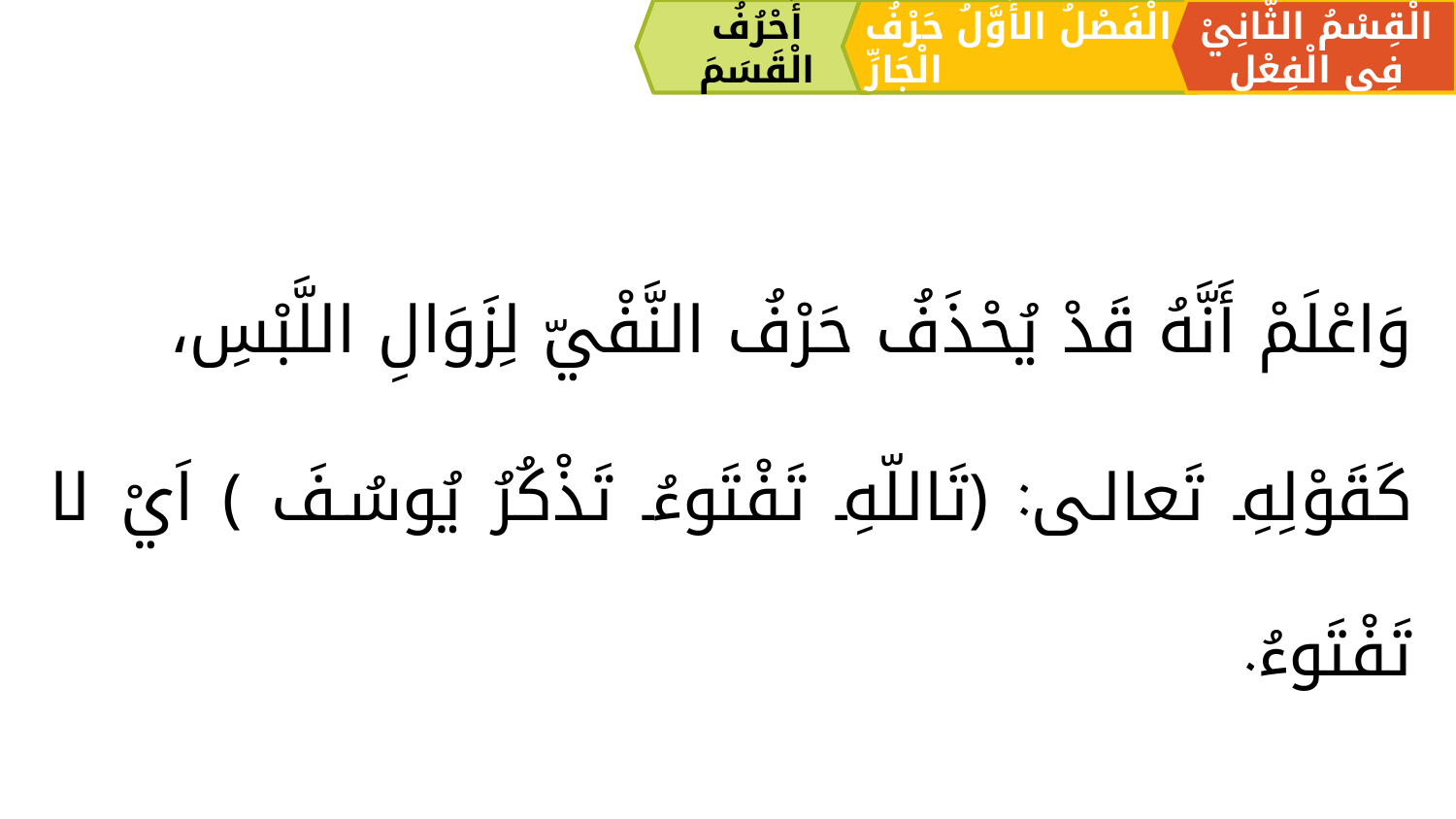

أَحْرُفُ الْقَسَمَ
الْقِسْمُ الثَّانِيْ فِي الْفِعْلِ
الْفَصْلُ الأَوَّلُ حَرْفُ الْجَارِّ
وَاعْلَمْ أَنَّهُ قَدْ يُحْذَفُ حَرْفُ النَّفْيّ لِزَوَالِ اللَّبْسِ،
كَقَوْلِهِ تَعالى: ﴿تَاللّهِ تَفْتَوءُ تَذْكُرُ يُوسُفَ ﴾ اَيْ لا تَفْتَوءُ.